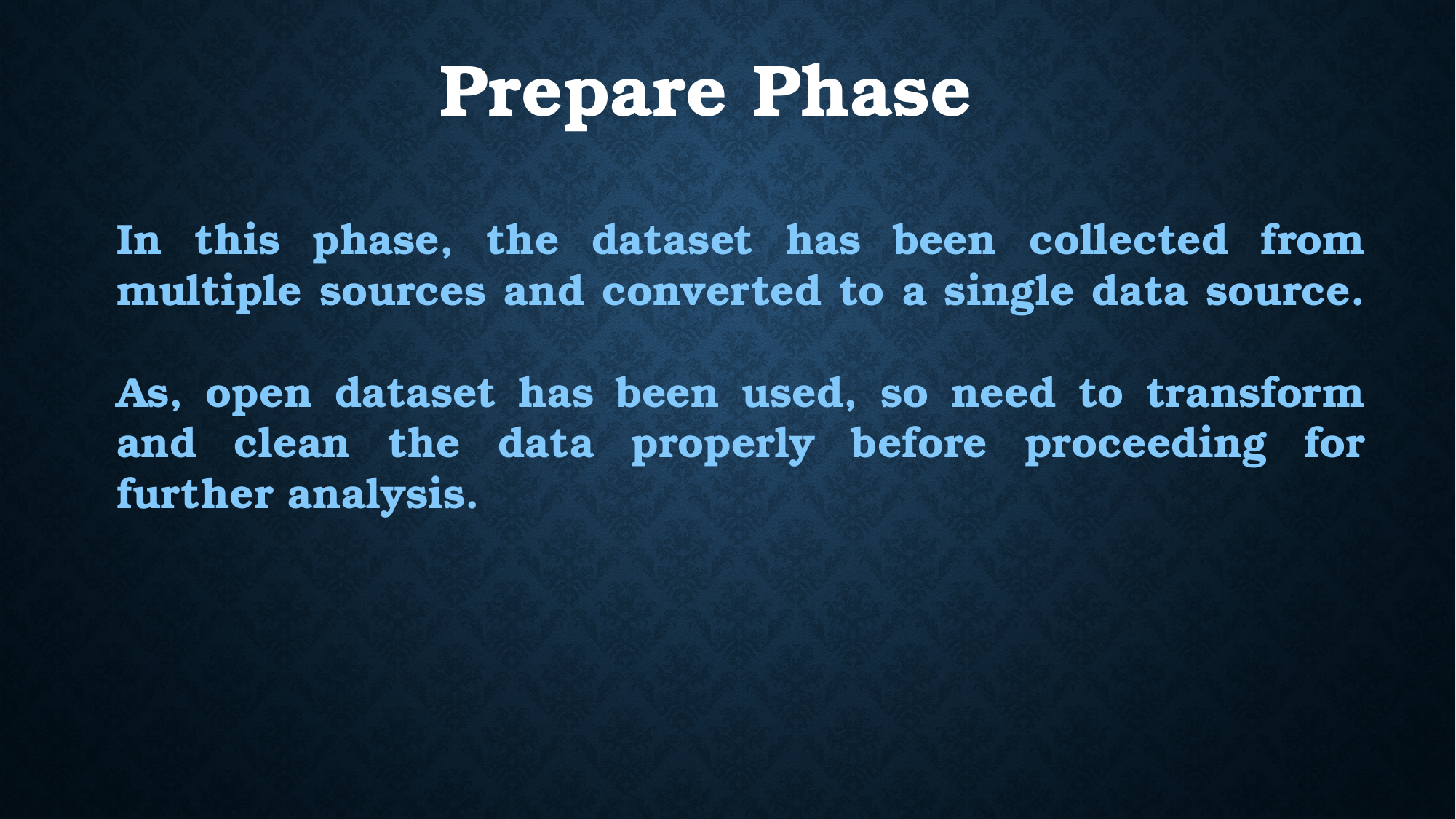

Prepare Phase
# In this phase, the dataset has been collected from multiple sources and converted to a single data source. As, open dataset has been used, so need to transform and clean the data properly before proceeding for further analysis.